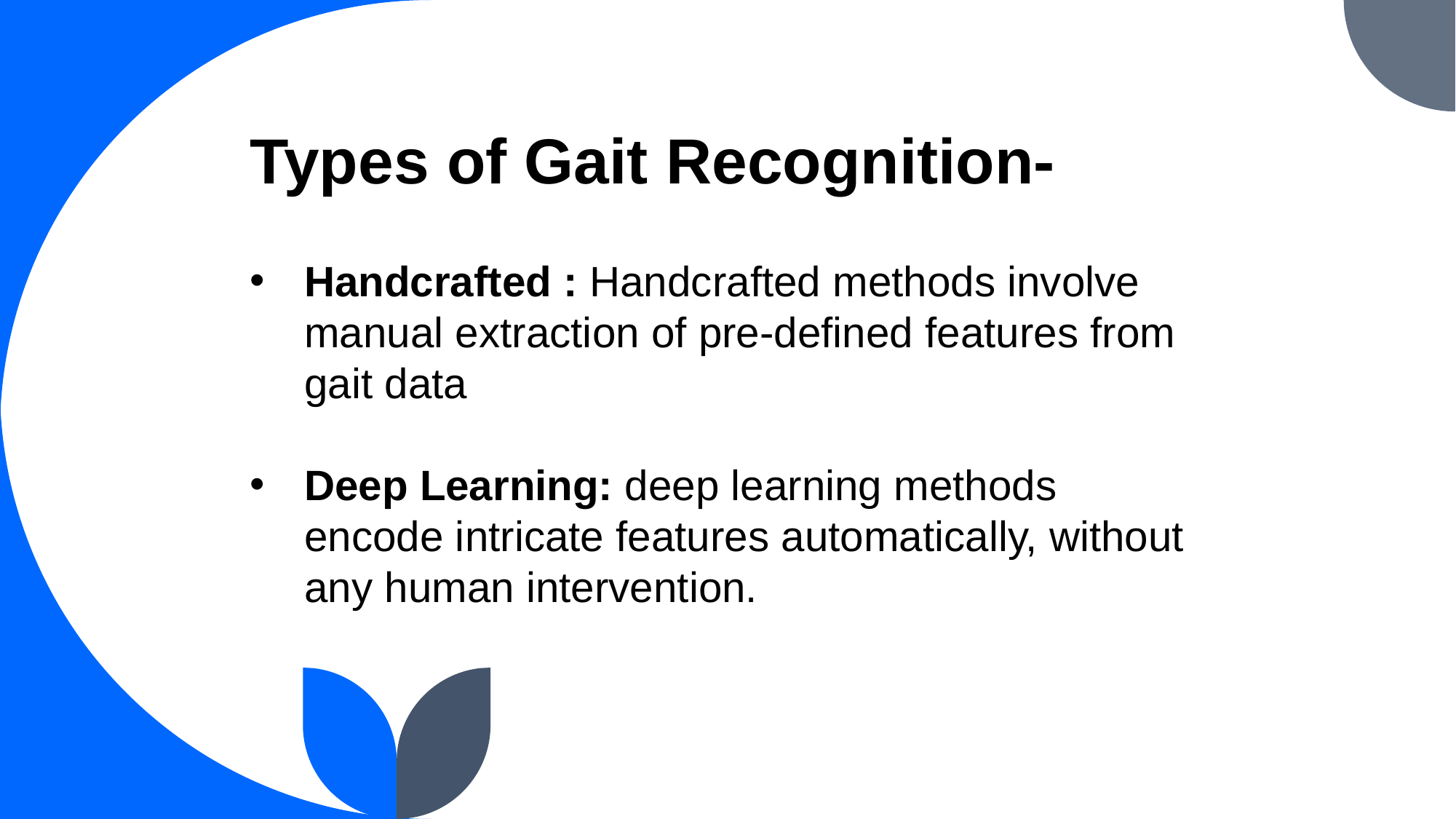

Types of Gait Recognition-

Handcrafted : Handcrafted methods involve manual extraction of pre-defined features from gait data

Deep Learning: deep learning methods encode intricate features automatically, without any human intervention.